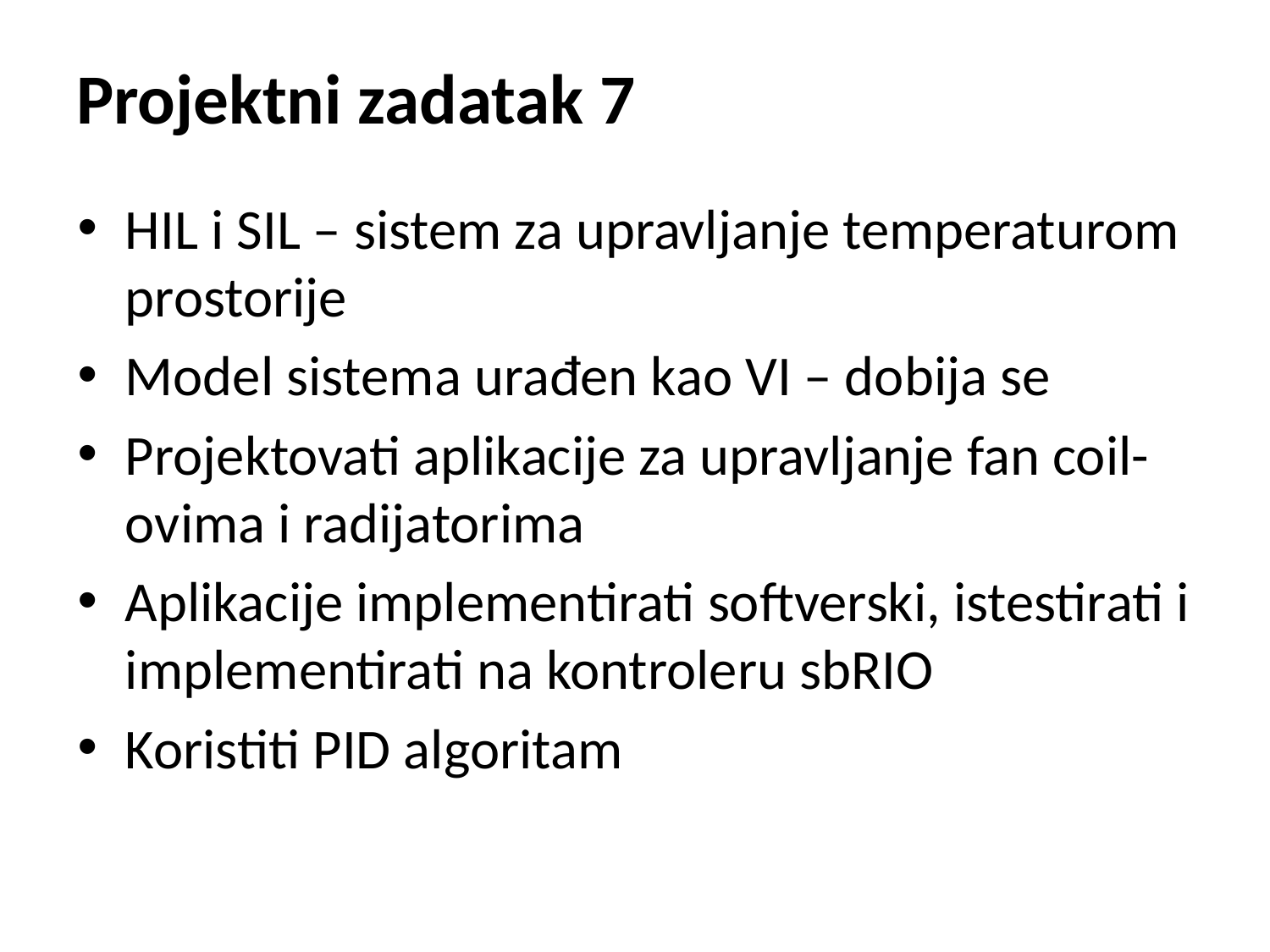

# Projektni zadatak 7
HIL i SIL – sistem za upravljanje temperaturom prostorije
Model sistema urađen kao VI – dobija se
Projektovati aplikacije za upravljanje fan coil-ovima i radijatorima
Aplikacije implementirati softverski, istestirati i implementirati na kontroleru sbRIO
Koristiti PID algoritam